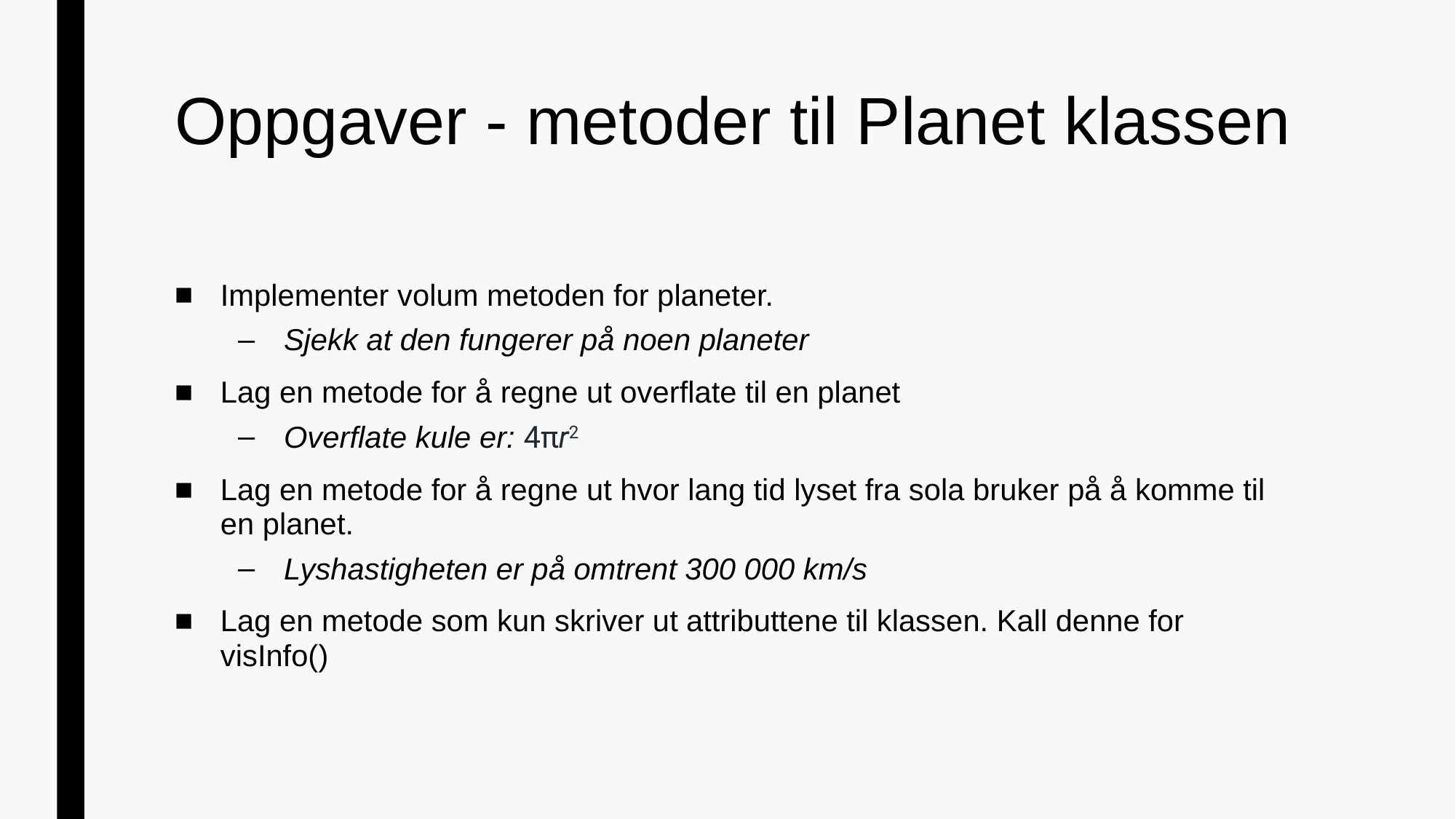

# Oppgaver - metoder til Planet klassen
Implementer volum metoden for planeter.
Sjekk at den fungerer på noen planeter
Lag en metode for å regne ut overflate til en planet
Overflate kule er: 4πr2
Lag en metode for å regne ut hvor lang tid lyset fra sola bruker på å komme til en planet.
Lyshastigheten er på omtrent 300 000 km/s
Lag en metode som kun skriver ut attributtene til klassen. Kall denne for visInfo()